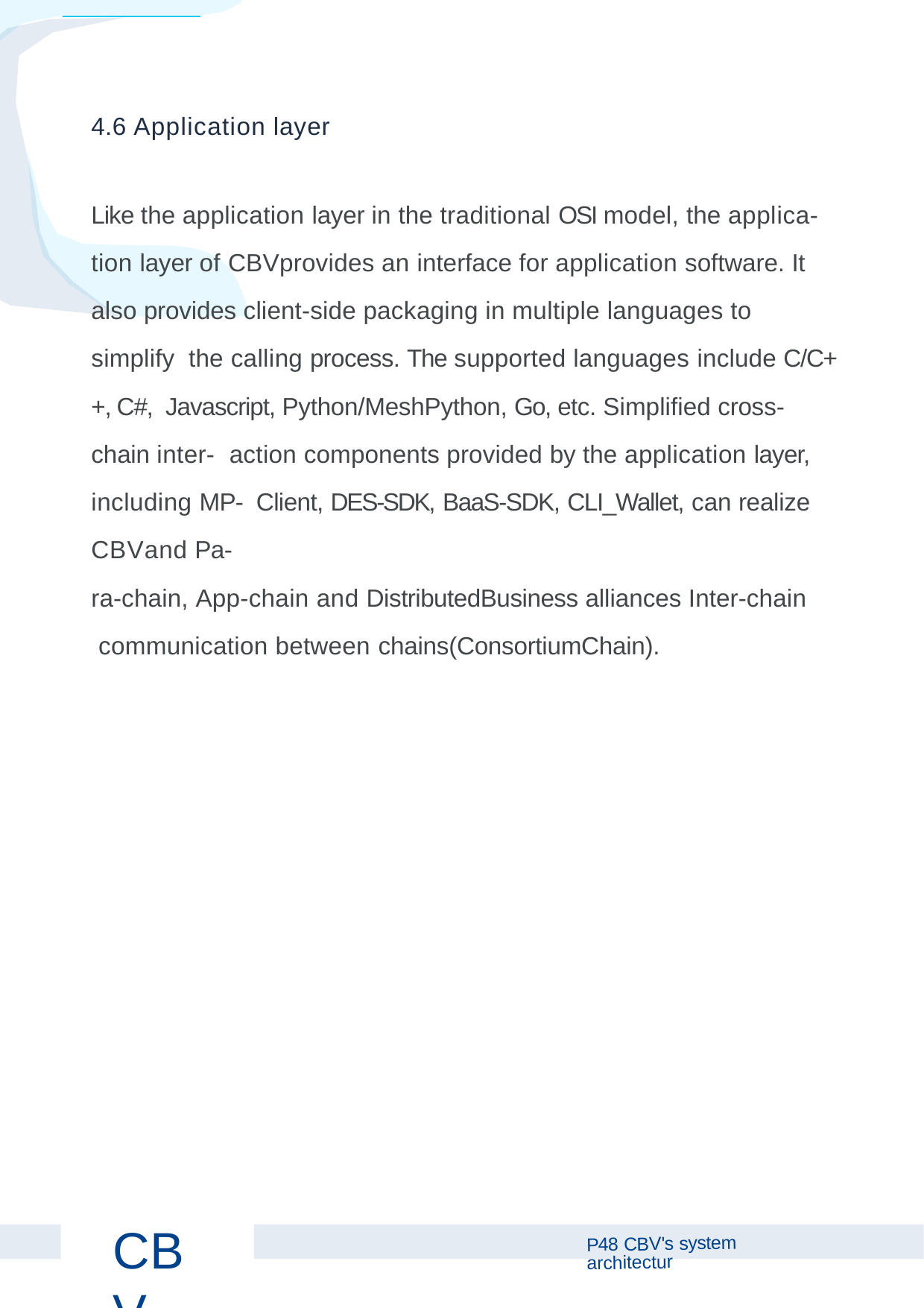

4.6 Application layer

Like the application layer in the traditional OSI model, the applica-  tion layer of CBVprovides an interface for application software. It  also provides client-side packaging in multiple languages to simplify  the calling process. The supported languages include C/C++, C#,  Javascript, Python/MeshPython, Go, etc. Simpliﬁed cross-chain inter-  action components provided by the application layer, including MP-  Client, DES-SDK, BaaS-SDK, CLI_Wallet, can realize CBVand Pa-
ra-chain, App-chain and DistributedBusiness alliances Inter-chain  communication between chains(ConsortiumChain).

CBV

P48 CBV's system architectur